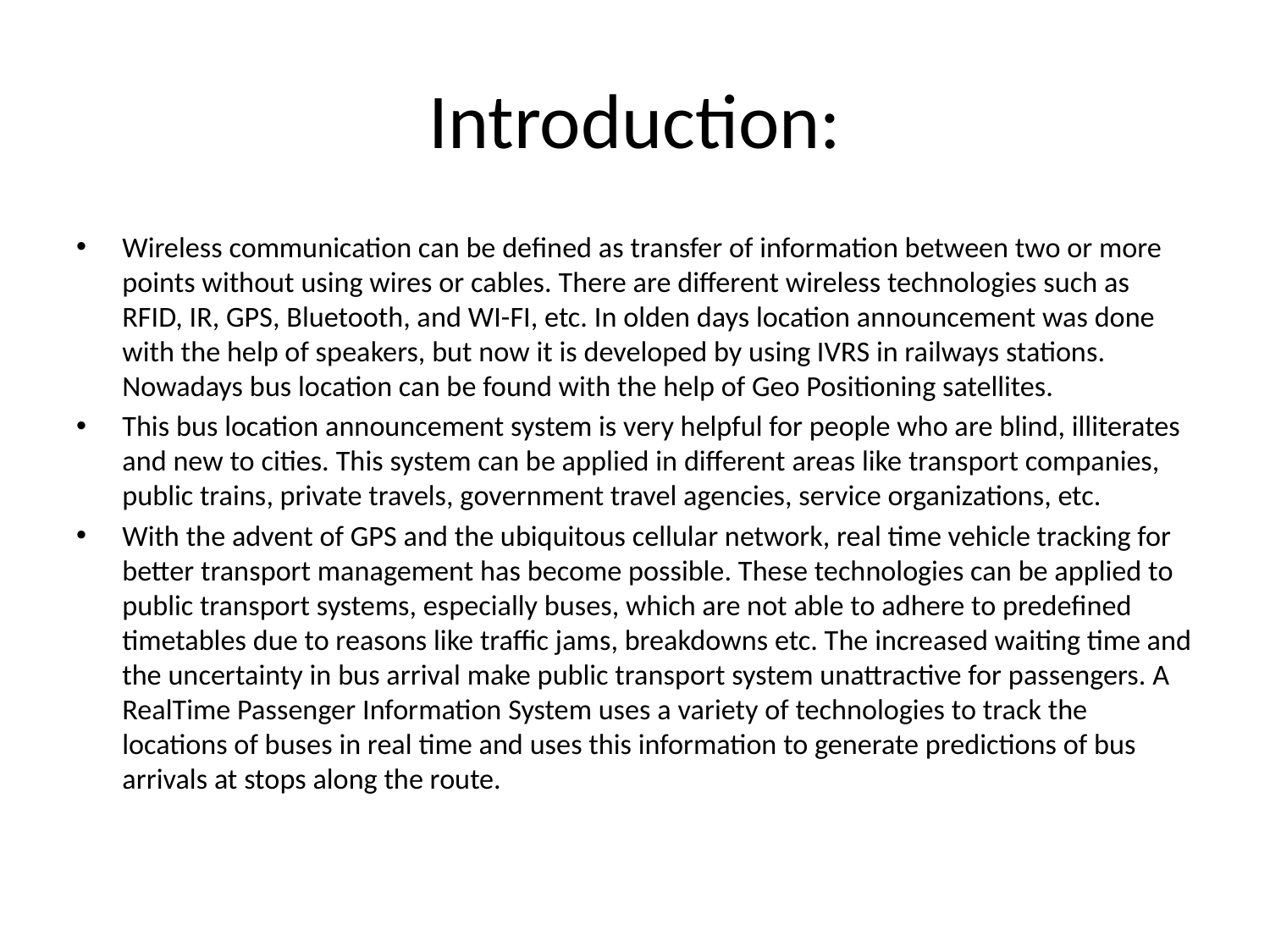

# Introduction:
Wireless communication can be defined as transfer of information between two or more points without using wires or cables. There are different wireless technologies such as RFID, IR, GPS, Bluetooth, and WI-FI, etc. In olden days location announcement was done with the help of speakers, but now it is developed by using IVRS in railways stations. Nowadays bus location can be found with the help of Geo Positioning satellites.
This bus location announcement system is very helpful for people who are blind, illiterates and new to cities. This system can be applied in different areas like transport companies, public trains, private travels, government travel agencies, service organizations, etc.
With the advent of GPS and the ubiquitous cellular network, real time vehicle tracking for better transport management has become possible. These technologies can be applied to public transport systems, especially buses, which are not able to adhere to predefined timetables due to reasons like traffic jams, breakdowns etc. The increased waiting time and the uncertainty in bus arrival make public transport system unattractive for passengers. A RealTime Passenger Information System uses a variety of technologies to track the locations of buses in real time and uses this information to generate predictions of bus arrivals at stops along the route.